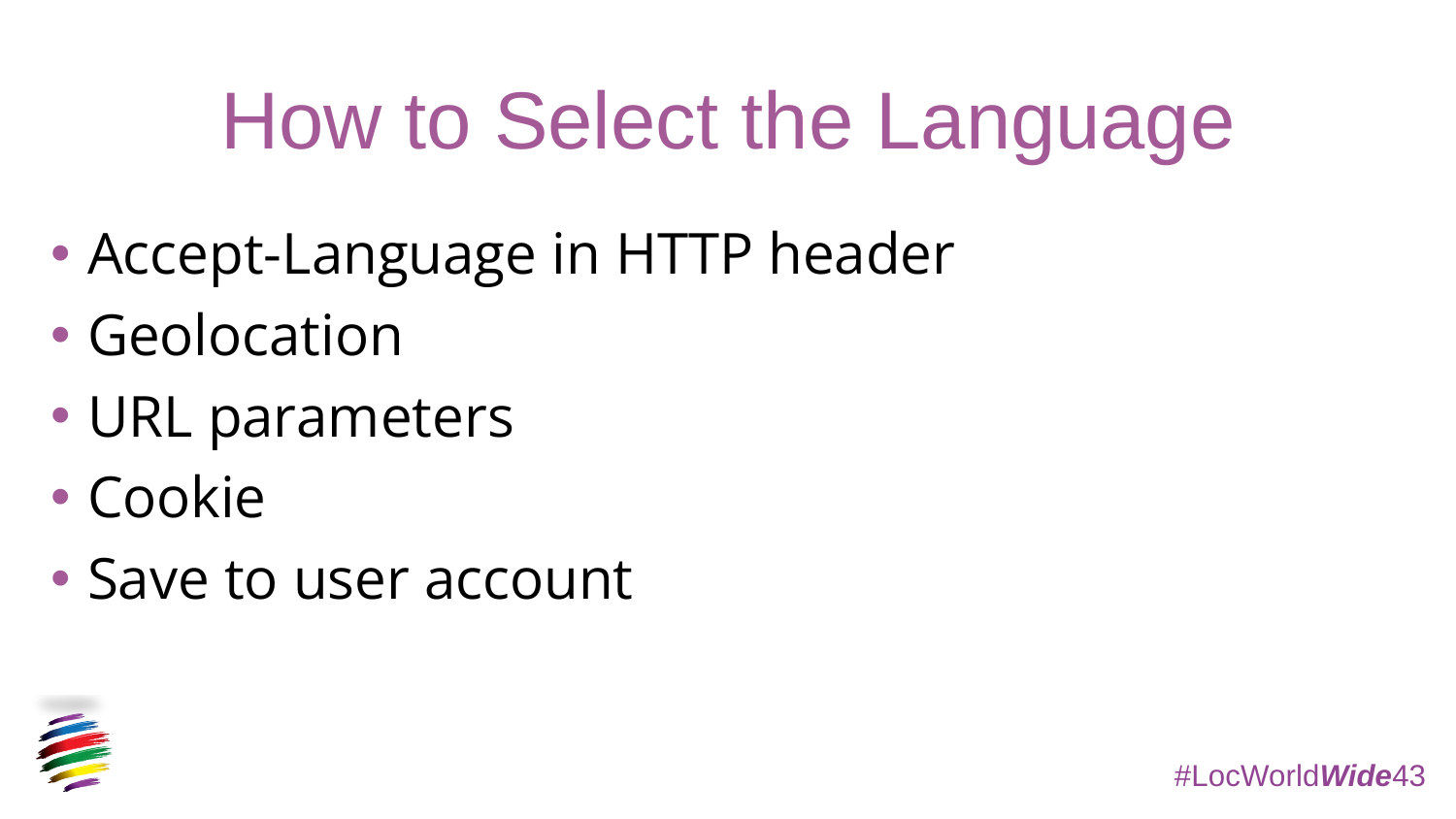

# How to Select the Language
Accept-Language in HTTP header
Geolocation
URL parameters
Cookie
Save to user account